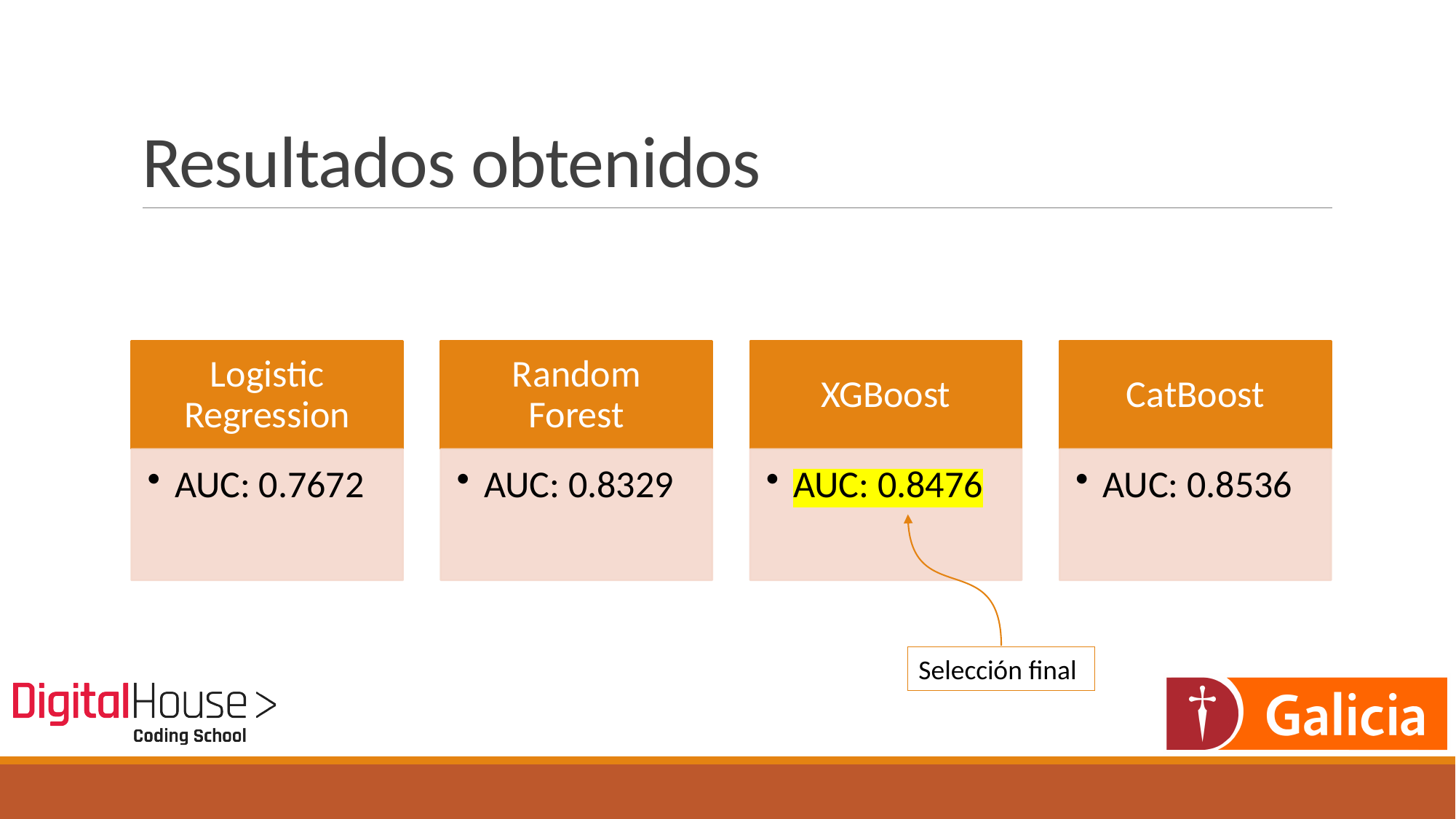

# Resultados obtenidos
Logistic Regression
AUC: 0.7672
Random Forest
AUC: 0.8329
XGBoost
AUC: 0.8476
CatBoost
AUC: 0.8536
Selección final